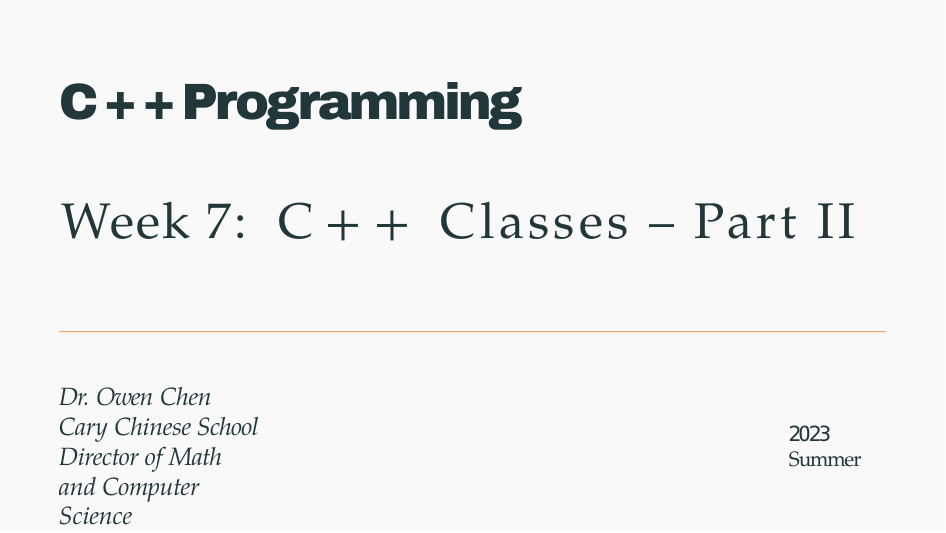

# C++Programming
Week 7:  C++ Classes – Part II

Dr. Owen Chen Cary Chinese School
Director of Math and Computer Science
2023 Summer